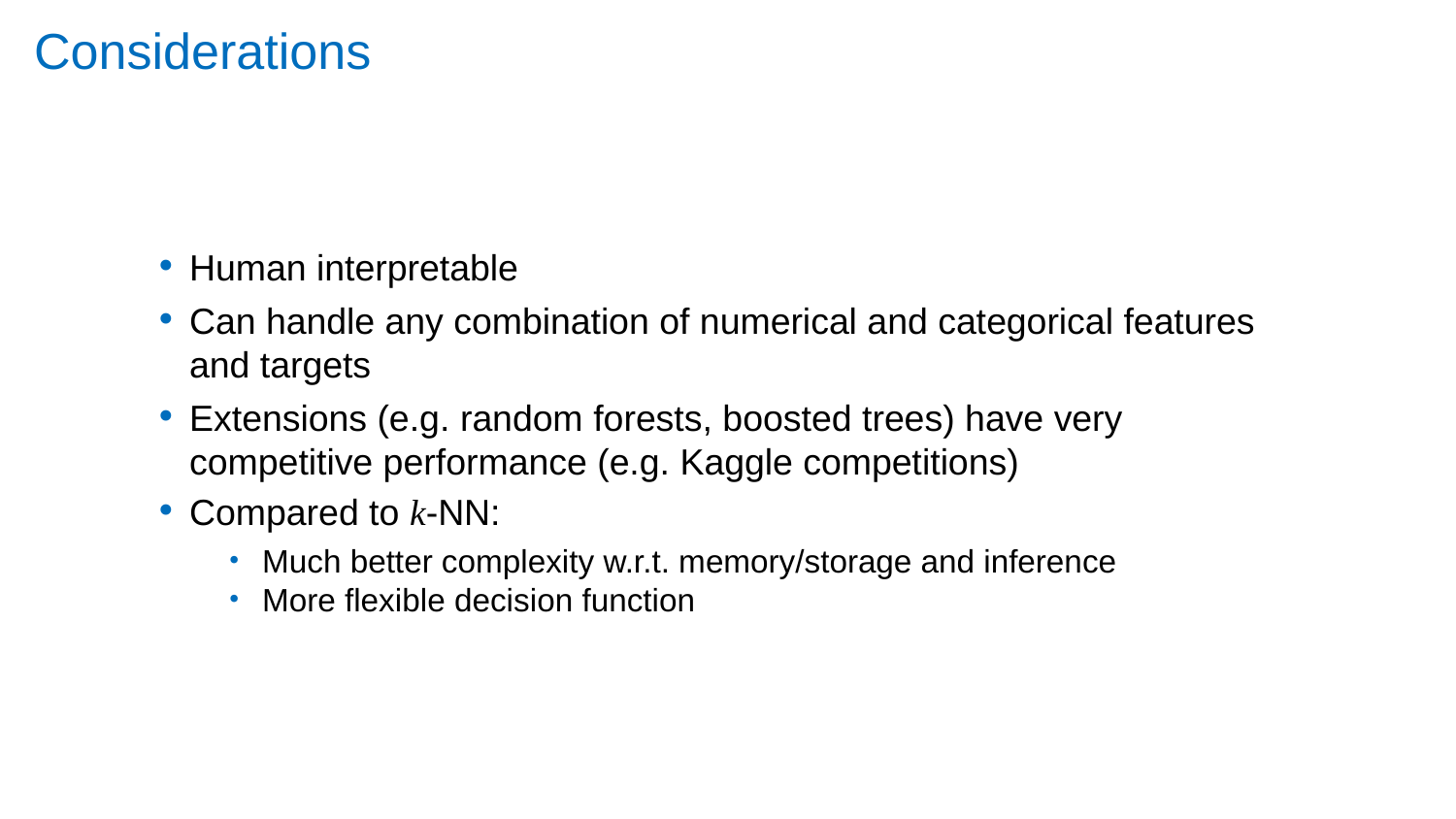

# Considerations
Human interpretable
Can handle any combination of numerical and categorical features  and targets
Extensions (e.g. random forests, boosted trees) have very  competitive performance (e.g. Kaggle competitions)
Compared to k-NN:
Much better complexity w.r.t. memory/storage and inference
More flexible decision function